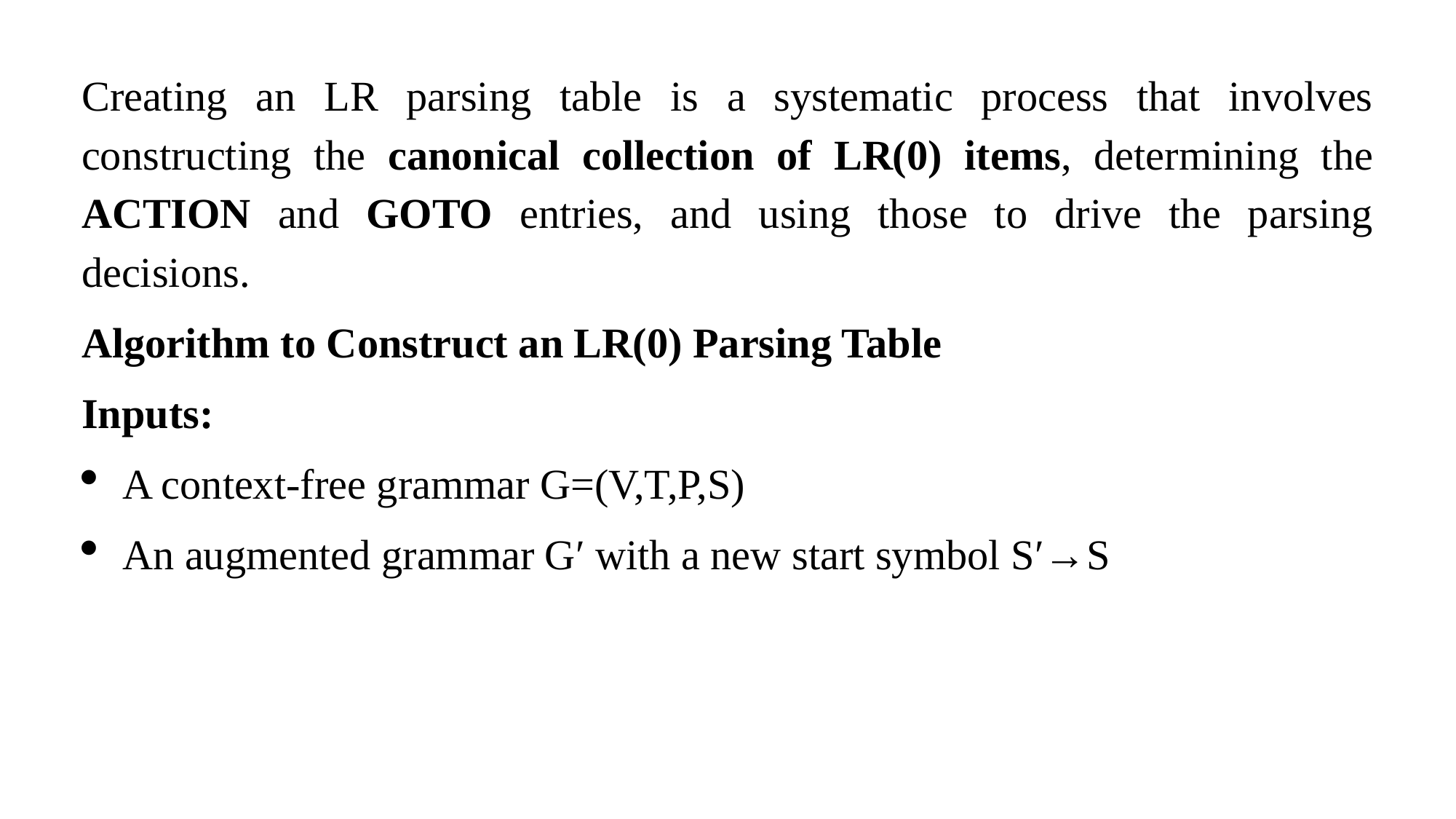

Creating an LR parsing table is a systematic process that involves constructing the canonical collection of LR(0) items, determining the ACTION and GOTO entries, and using those to drive the parsing decisions.
Algorithm to Construct an LR(0) Parsing Table
Inputs:
A context-free grammar G=(V,T,P,S)
An augmented grammar G′ with a new start symbol S′→S